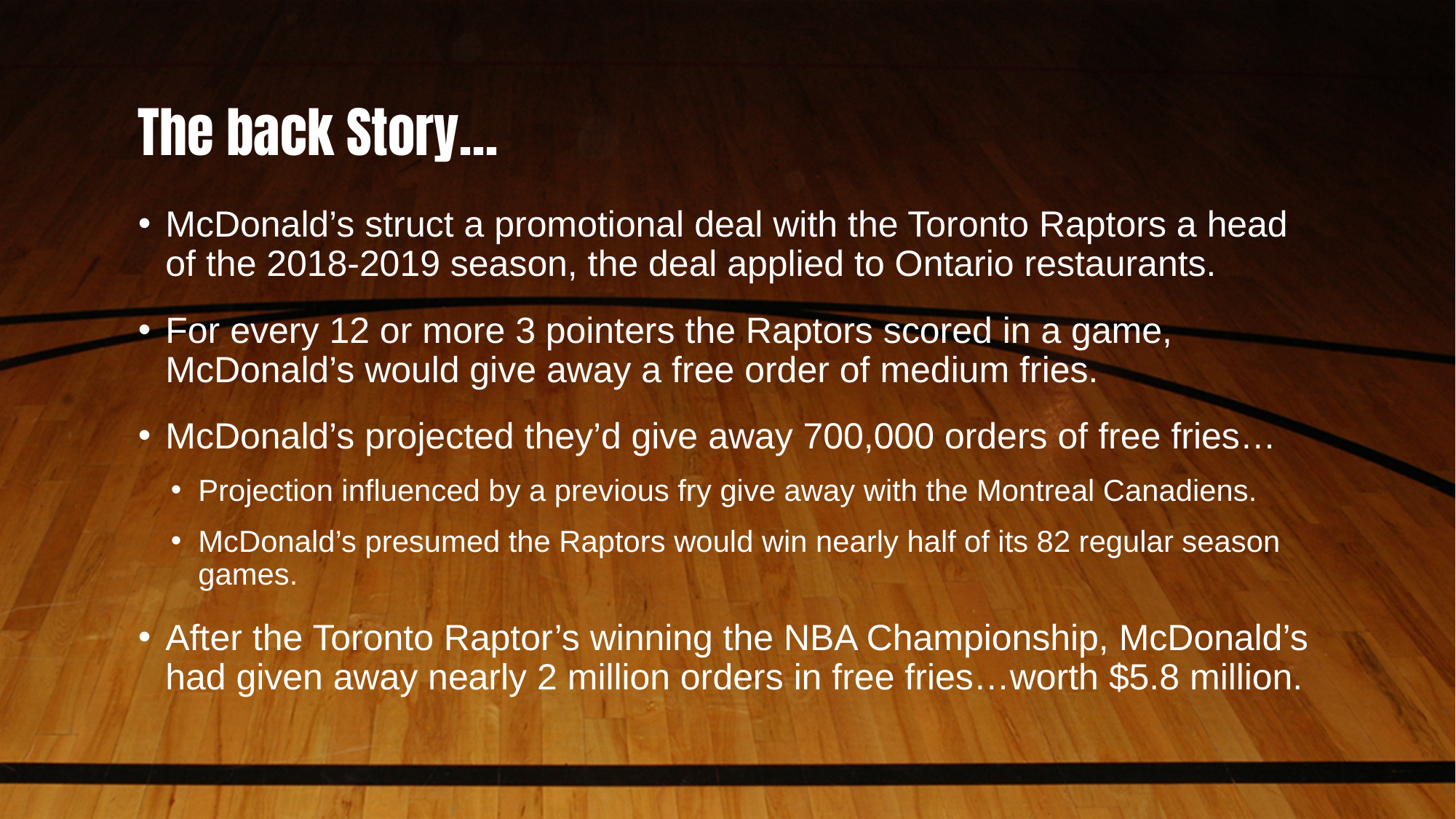

# The back Story…
McDonald’s struct a promotional deal with the Toronto Raptors a head of the 2018-2019 season, the deal applied to Ontario restaurants.
For every 12 or more 3 pointers the Raptors scored in a game, McDonald’s would give away a free order of medium fries.
McDonald’s projected they’d give away 700,000 orders of free fries…
Projection influenced by a previous fry give away with the Montreal Canadiens.
McDonald’s presumed the Raptors would win nearly half of its 82 regular season games.
After the Toronto Raptor’s winning the NBA Championship, McDonald’s had given away nearly 2 million orders in free fries…worth $5.8 million.